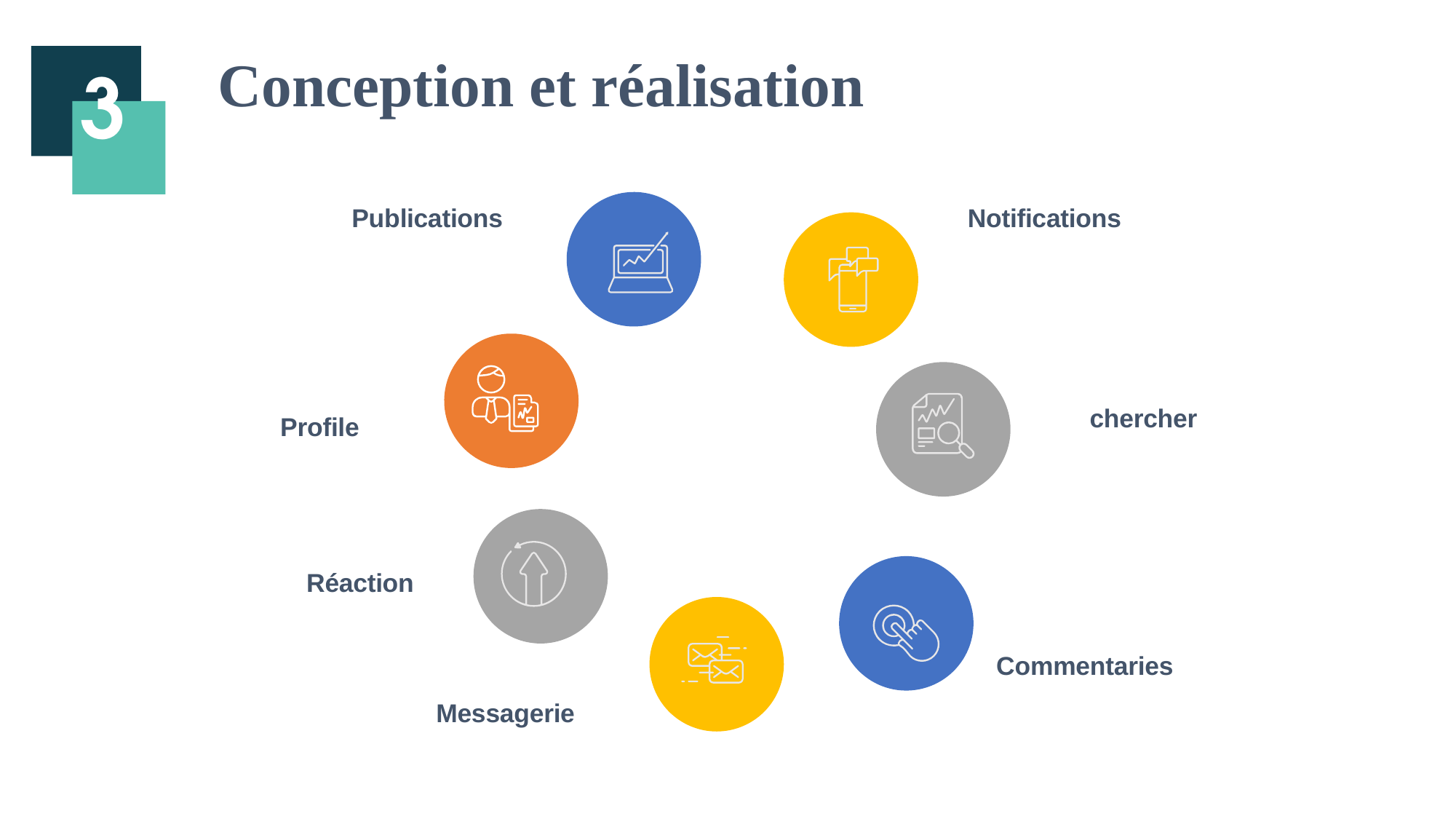

Conception et réalisation

3

Notifications
Publications

chercher
Profile
L

Réaction

Commentaries
Messagerie